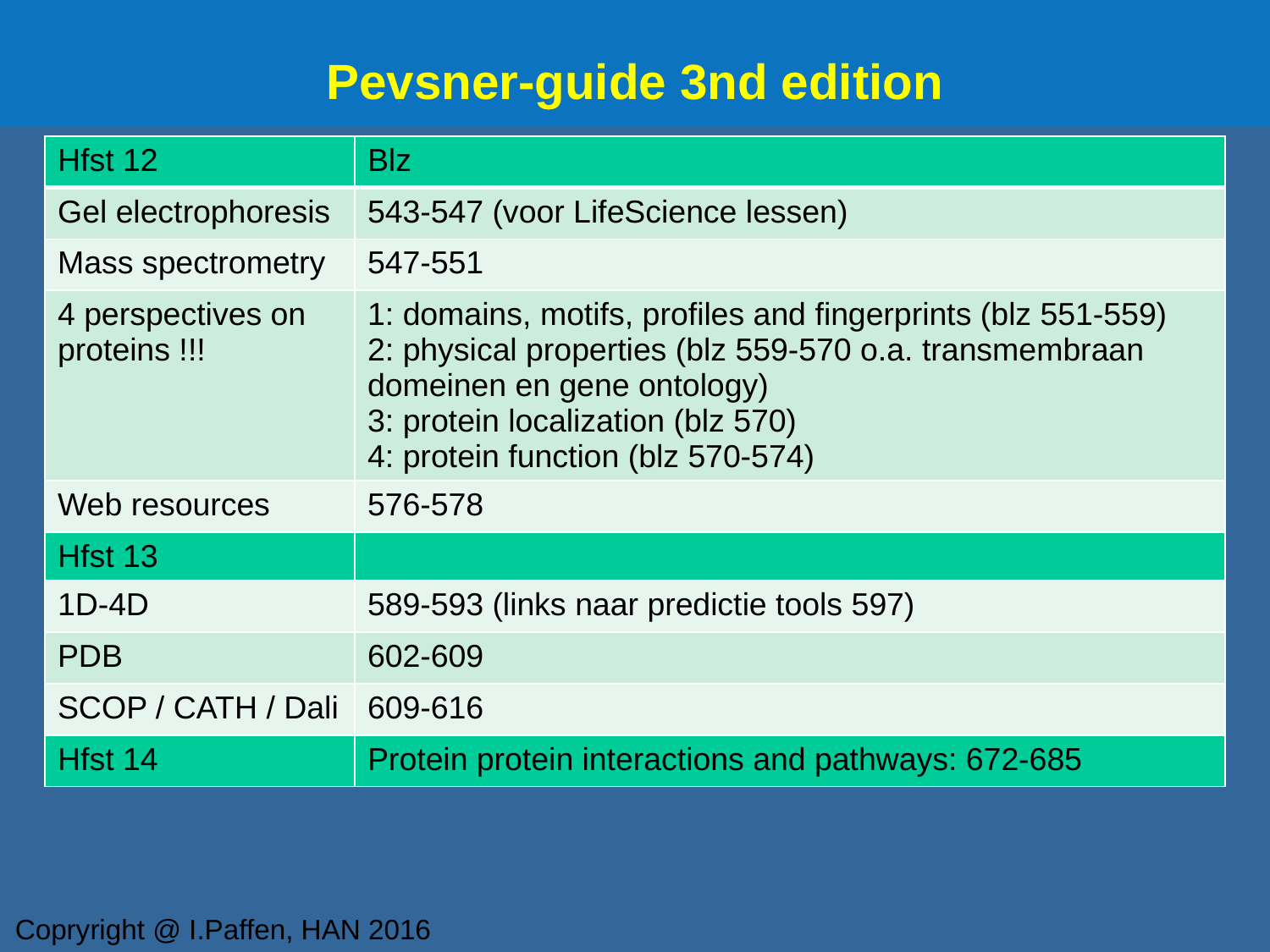

# Pevsner-guide 3nd edition
| Hfst 12 | Blz |
| --- | --- |
| Gel electrophoresis | 543-547 (voor LifeScience lessen) |
| Mass spectrometry | 547-551 |
| 4 perspectives on proteins !!! | 1: domains, motifs, profiles and fingerprints (blz 551-559) 2: physical properties (blz 559-570 o.a. transmembraan domeinen en gene ontology) 3: protein localization (blz 570) 4: protein function (blz 570-574) |
| Web resources | 576-578 |
| Hfst 13 |  |
| 1D-4D | 589-593 (links naar predictie tools 597) |
| PDB | 602-609 |
| SCOP / CATH / Dali | 609-616 |
| Hfst 14 | Protein protein interactions and pathways: 672-685 |
Copryright @ I.Paffen, HAN 2016